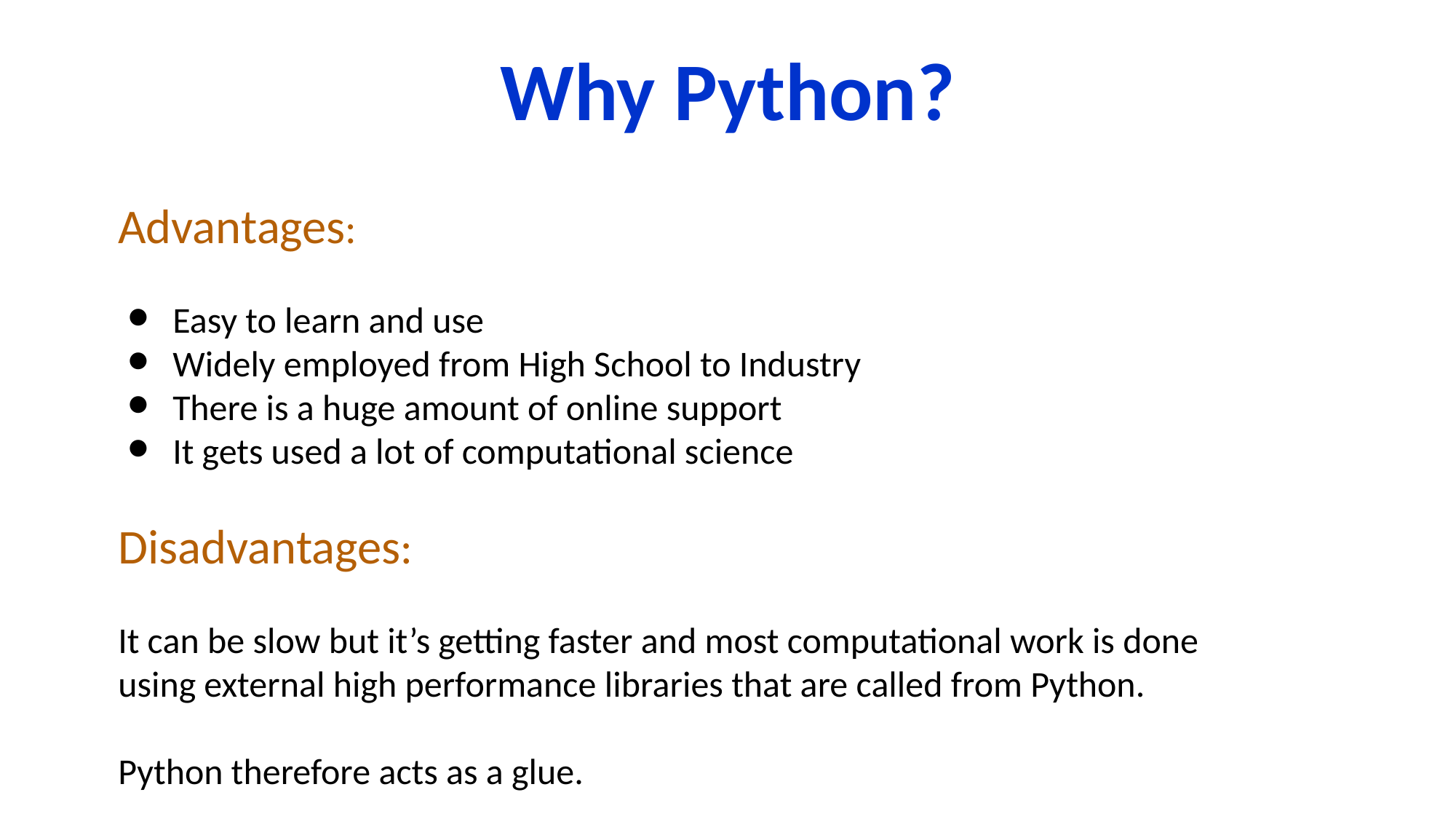

# Why Python?
Advantages:

Easy to learn and use
Widely employed from High School to Industry
There is a huge amount of online support
It gets used a lot of computational science

Disadvantages:

It can be slow but it’s getting faster and most computational work is done using external high performance libraries that are called from Python.

Python therefore acts as a glue.